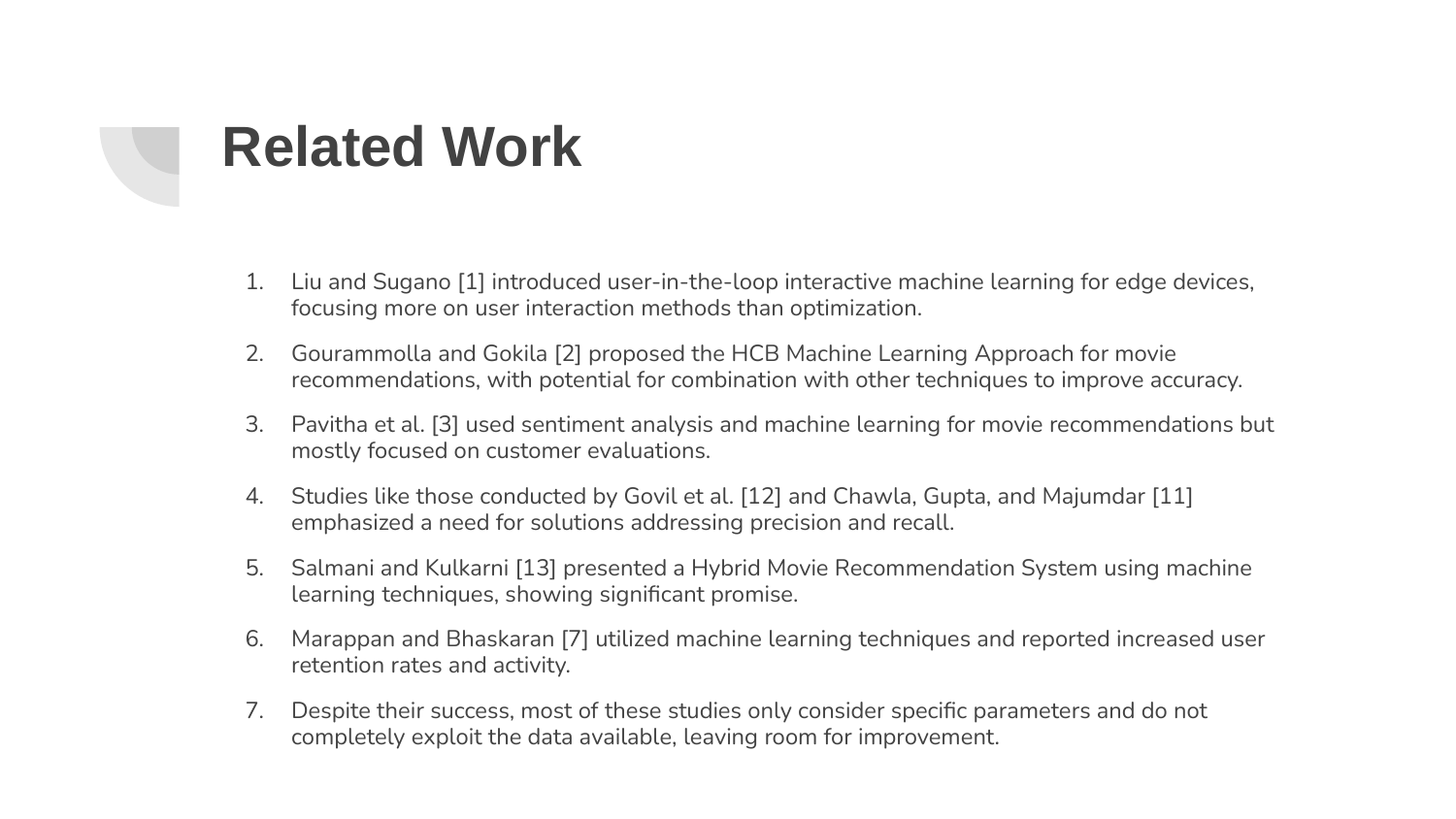

# Related Work
Liu and Sugano [1] introduced user-in-the-loop interactive machine learning for edge devices, focusing more on user interaction methods than optimization.
Gourammolla and Gokila [2] proposed the HCB Machine Learning Approach for movie recommendations, with potential for combination with other techniques to improve accuracy.
Pavitha et al. [3] used sentiment analysis and machine learning for movie recommendations but mostly focused on customer evaluations.
Studies like those conducted by Govil et al. [12] and Chawla, Gupta, and Majumdar [11] emphasized a need for solutions addressing precision and recall.
Salmani and Kulkarni [13] presented a Hybrid Movie Recommendation System using machine learning techniques, showing significant promise.
Marappan and Bhaskaran [7] utilized machine learning techniques and reported increased user retention rates and activity.
Despite their success, most of these studies only consider specific parameters and do not completely exploit the data available, leaving room for improvement.